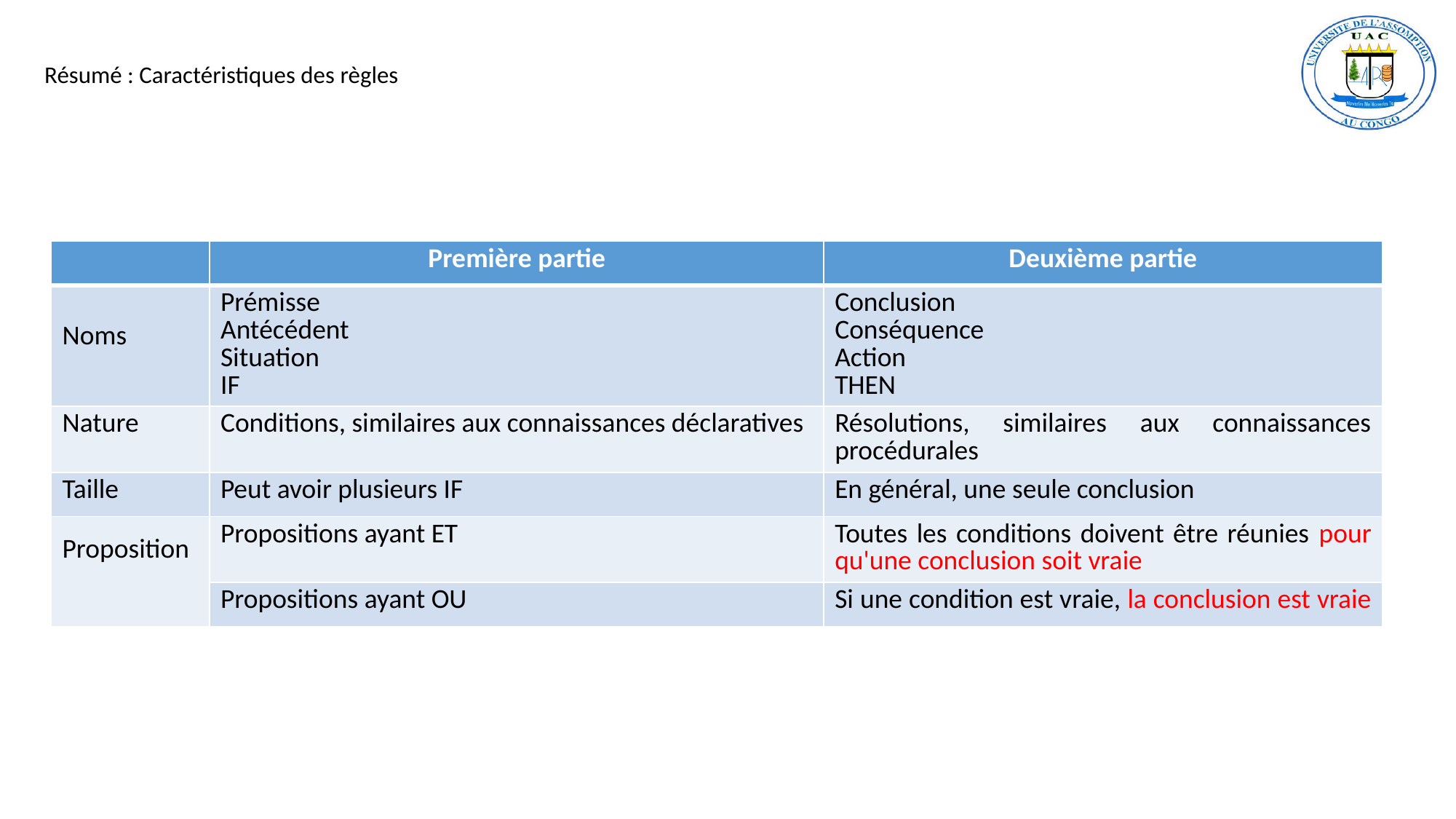

# Résumé : Caractéristiques des règles
|  | Première partie | Deuxième partie |
| --- | --- | --- |
| Noms | Prémisse Antécédent Situation IF | Conclusion Conséquence Action THEN |
| Nature | Conditions, similaires aux connaissances déclaratives | Résolutions, similaires aux connaissances procédurales |
| Taille | Peut avoir plusieurs IF | En général, une seule conclusion |
| Proposition | Propositions ayant ET | Toutes les conditions doivent être réunies pour qu'une conclusion soit vraie |
|  | Propositions ayant OU | Si une condition est vraie, la conclusion est vraie |